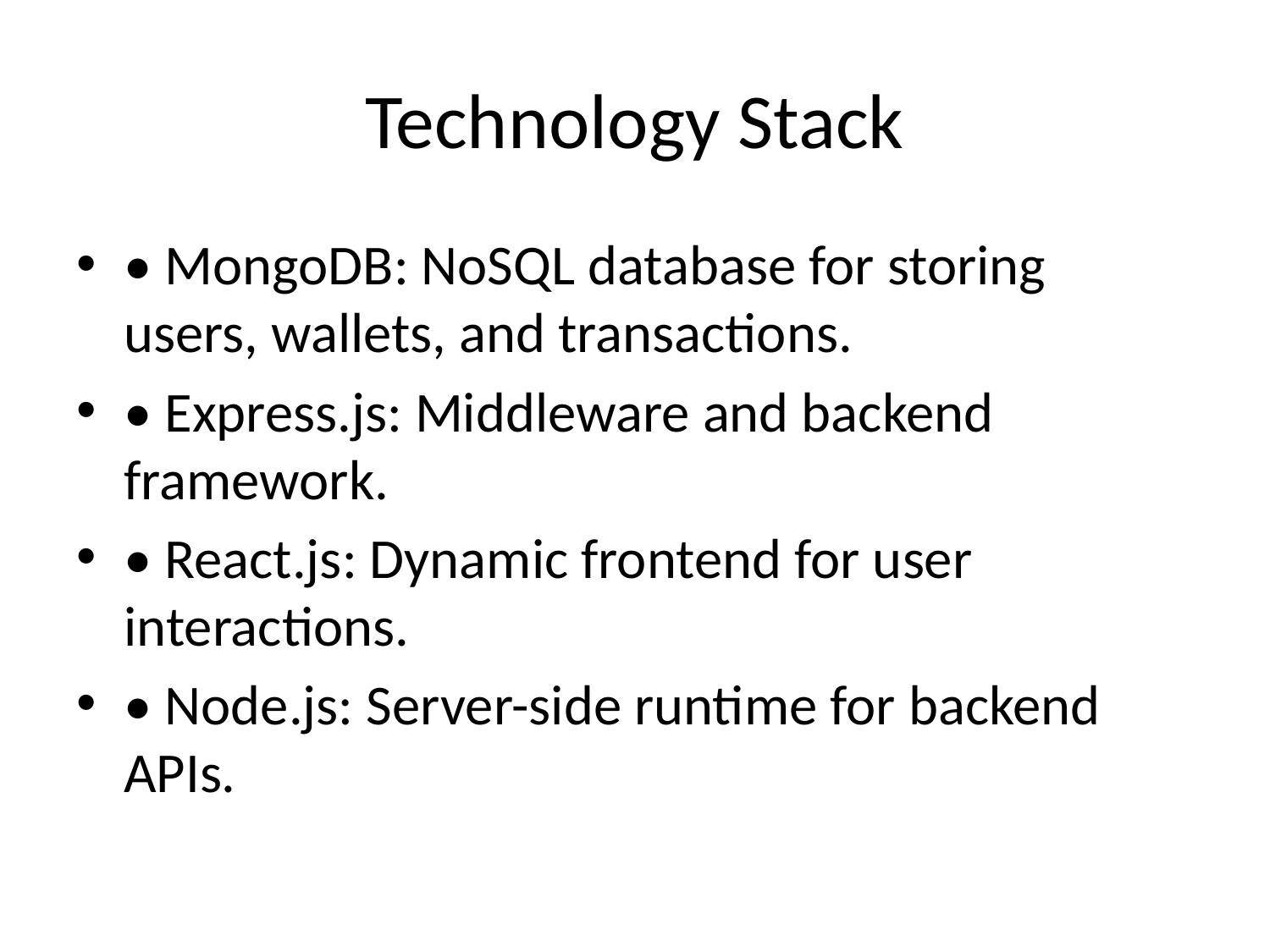

# Technology Stack
• MongoDB: NoSQL database for storing users, wallets, and transactions.
• Express.js: Middleware and backend framework.
• React.js: Dynamic frontend for user interactions.
• Node.js: Server-side runtime for backend APIs.